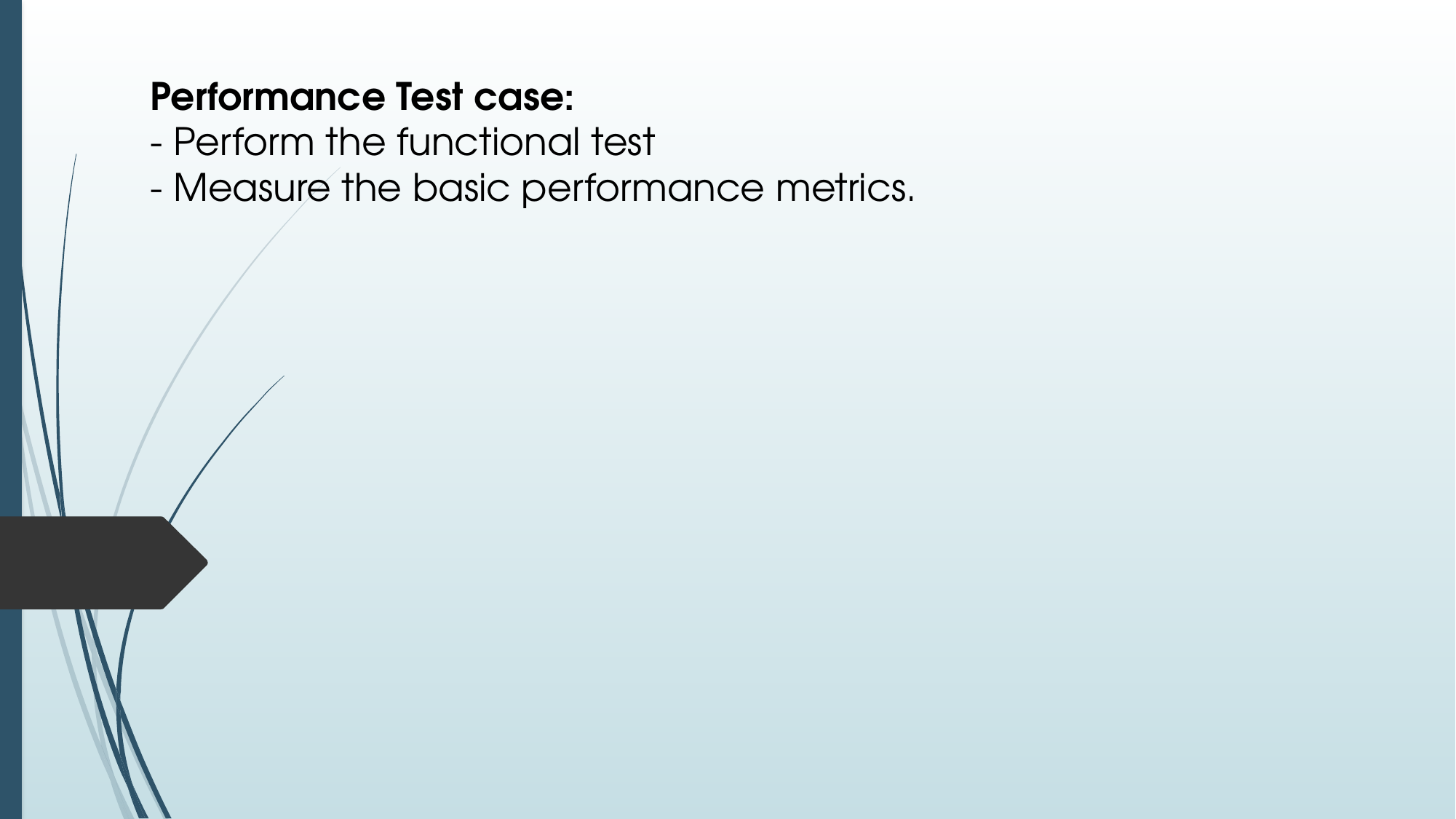

Performance Test case:
- Perform the functional test
- Measure the basic performance metrics.